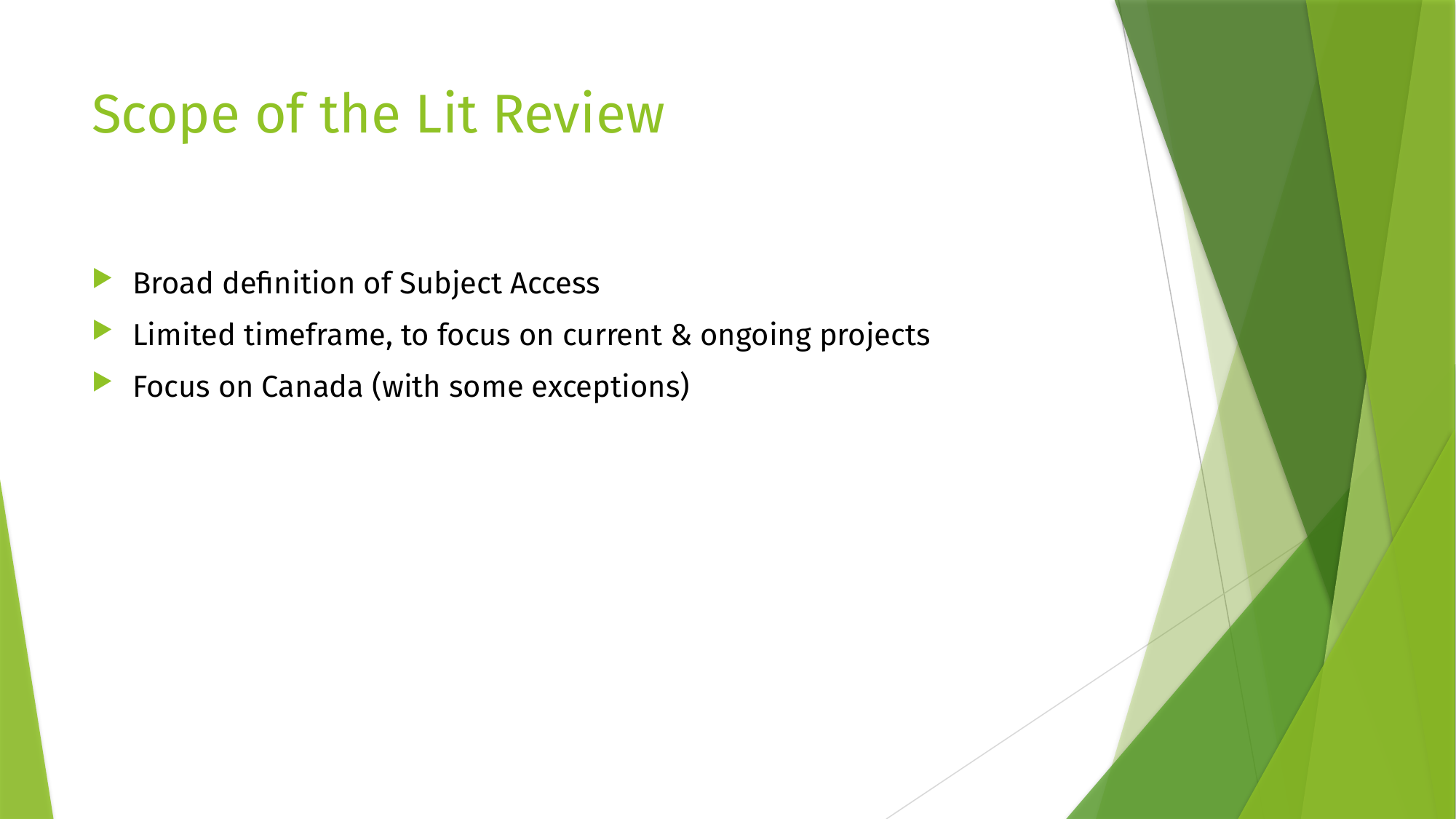

# Scope of the Lit Review
Broad definition of Subject Access
Limited timeframe, to focus on current & ongoing projects
Focus on Canada (with some exceptions)